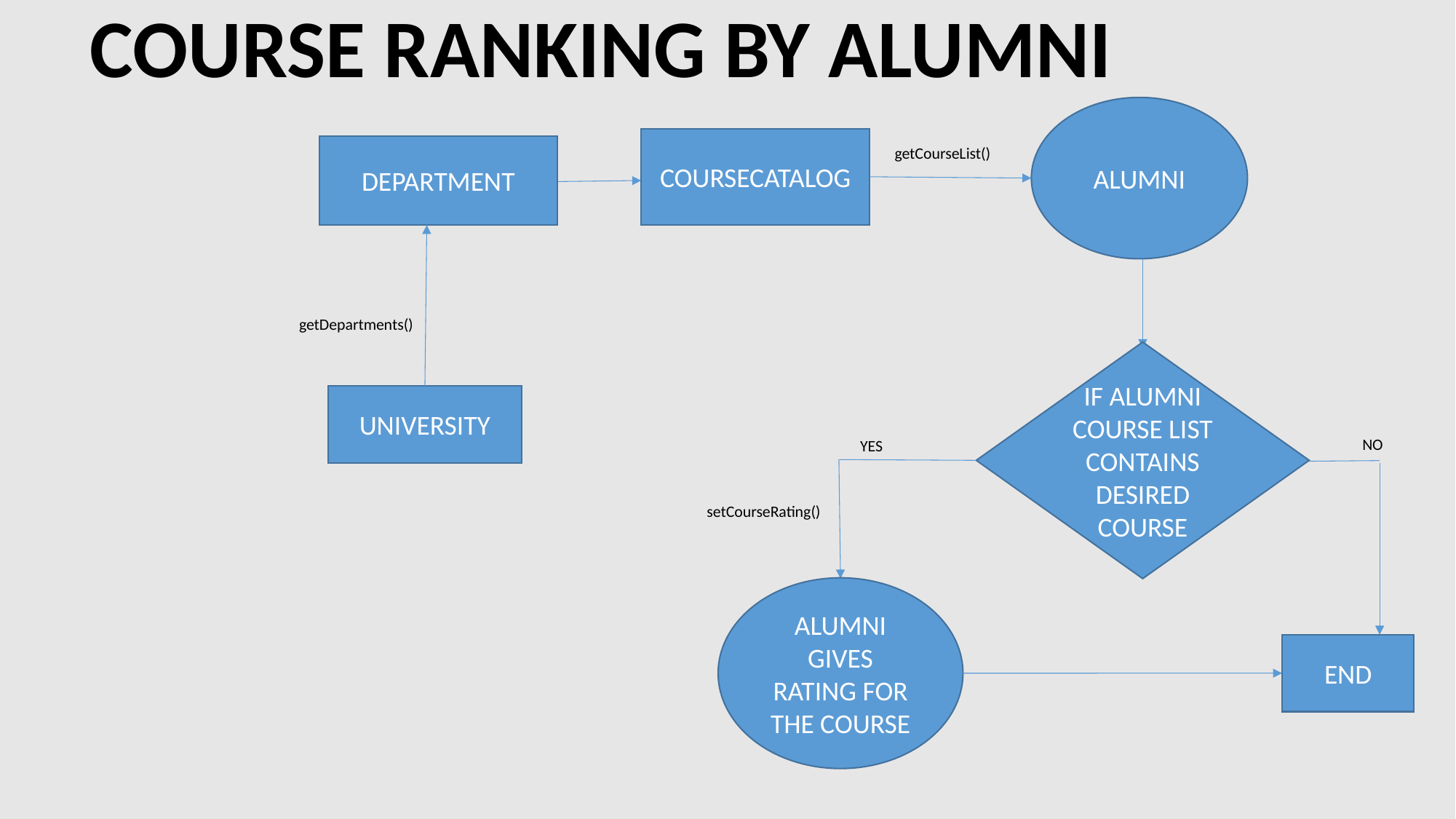

COURSE RANKING BY ALUMNI
ALUMNI
COURSECATALOG
DEPARTMENT
getCourseList()
getDepartments()
IF ALUMNI COURSE LIST CONTAINS DESIRED COURSE

UNIVERSITY

NO
YES
setCourseRating()
ALUMNI GIVES RATING FOR THE COURSE

END